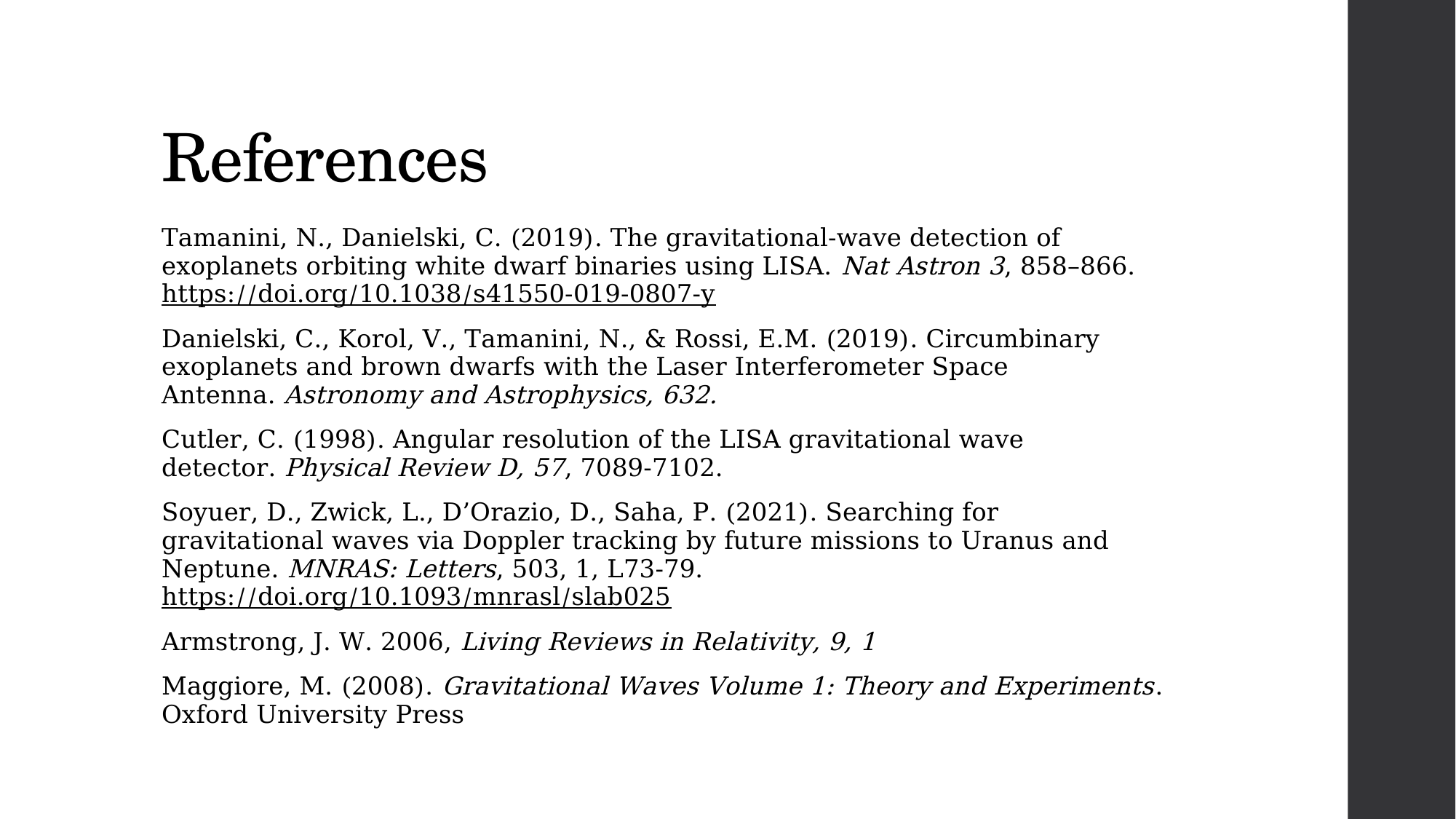

# References
Tamanini, N., Danielski, C. (2019). The gravitational-wave detection of exoplanets orbiting white dwarf binaries using LISA. Nat Astron 3, 858–866. https://doi.org/10.1038/s41550-019-0807-y
Danielski, C., Korol, V., Tamanini, N., & Rossi, E.M. (2019). Circumbinary exoplanets and brown dwarfs with the Laser Interferometer Space Antenna. Astronomy and Astrophysics, 632.
Cutler, C. (1998). Angular resolution of the LISA gravitational wave detector. Physical Review D, 57, 7089-7102.
Soyuer, D., Zwick, L., D’Orazio, D., Saha, P. (2021). Searching for gravitational waves via Doppler tracking by future missions to Uranus and Neptune. MNRAS: Letters, 503, 1, L73-79. https://doi.org/10.1093/mnrasl/slab025
Armstrong, J. W. 2006, Living Reviews in Relativity, 9, 1
Maggiore, M. (2008). Gravitational Waves Volume 1: Theory and Experiments. Oxford University Press